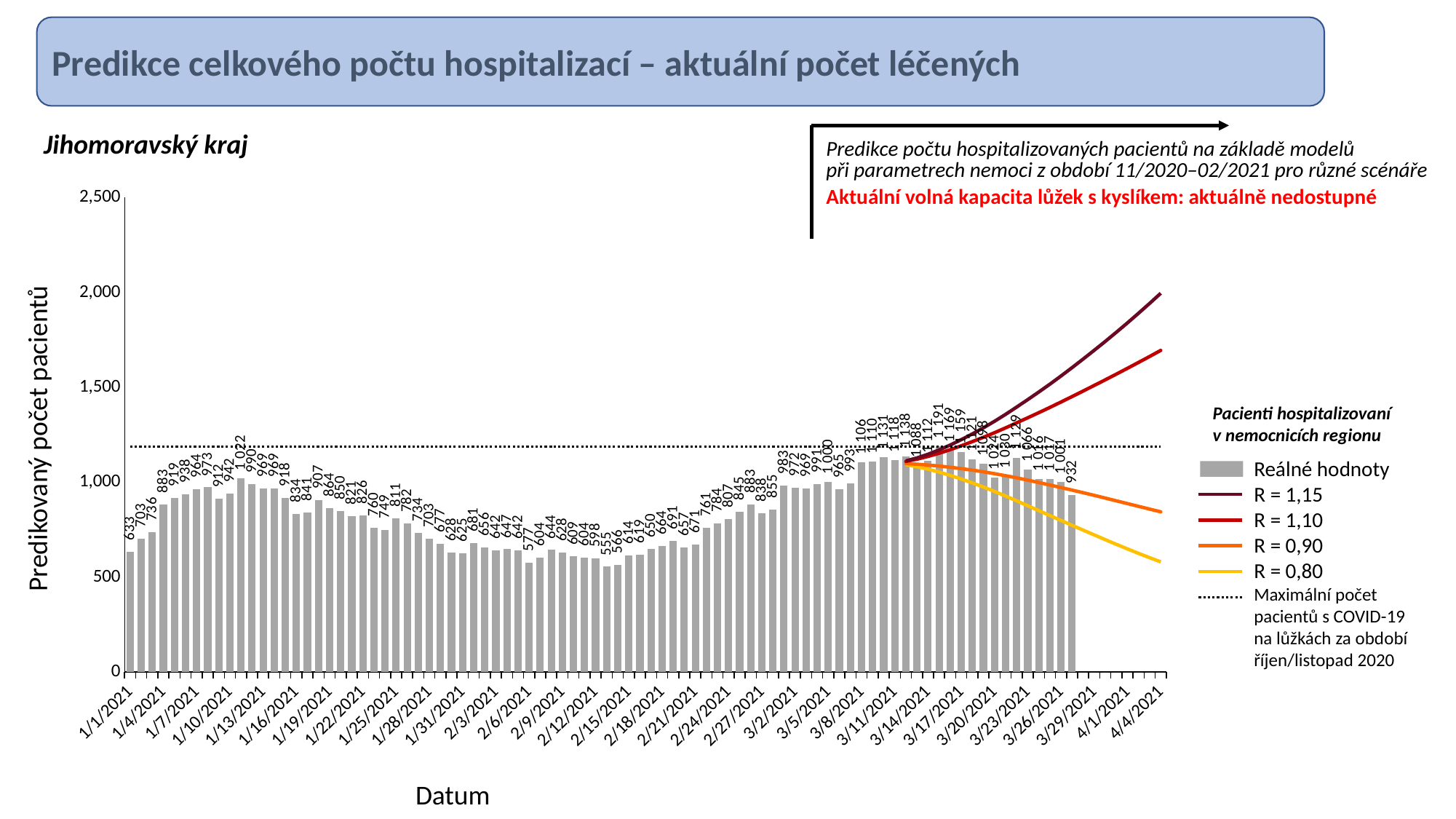

Predikce celkového počtu hospitalizací – aktuální počet léčených
Jihomoravský kraj
| Predikce počtu hospitalizovaných pacientů na základě modelů při parametrech nemoci z období 11/2020–02/2021 pro různé scénáře |
| --- |
| Aktuální volná kapacita lůžek s kyslíkem: aktuálně nedostupné |

### Chart

| Category |  |  |  |  |  |  |
|---|---|---|---|---|---|---|
| 44197 | 633.0 | None | None | None | None | 1189.0 |
| 44198 | 703.0 | None | None | None | None | 1189.0 |
| 44199 | 736.0 | None | None | None | None | 1189.0 |
| 44200 | 883.0 | None | None | None | None | 1189.0 |
| 44201 | 919.0 | None | None | None | None | 1189.0 |
| 44202 | 938.0 | None | None | None | None | 1189.0 |
| 44203 | 964.0 | None | None | None | None | 1189.0 |
| 44204 | 973.0 | None | None | None | None | 1189.0 |
| 44205 | 912.0 | None | None | None | None | 1189.0 |
| 44206 | 942.0 | None | None | None | None | 1189.0 |
| 44207 | 1022.0 | None | None | None | None | 1189.0 |
| 44208 | 990.0 | None | None | None | None | 1189.0 |
| 44209 | 969.0 | None | None | None | None | 1189.0 |
| 44210 | 969.0 | None | None | None | None | 1189.0 |
| 44211 | 918.0 | None | None | None | None | 1189.0 |
| 44212 | 834.0 | None | None | None | None | 1189.0 |
| 44213 | 841.0 | None | None | None | None | 1189.0 |
| 44214 | 907.0 | None | None | None | None | 1189.0 |
| 44215 | 864.0 | None | None | None | None | 1189.0 |
| 44216 | 850.0 | None | None | None | None | 1189.0 |
| 44217 | 821.0 | None | None | None | None | 1189.0 |
| 44218 | 826.0 | None | None | None | None | 1189.0 |
| 44219 | 760.0 | None | None | None | None | 1189.0 |
| 44220 | 749.0 | None | None | None | None | 1189.0 |
| 44221 | 811.0 | None | None | None | None | 1189.0 |
| 44222 | 782.0 | None | None | None | None | 1189.0 |
| 44223 | 734.0 | None | None | None | None | 1189.0 |
| 44224 | 703.0 | None | None | None | None | 1189.0 |
| 44225 | 677.0 | None | None | None | None | 1189.0 |
| 44226 | 628.0 | None | None | None | None | 1189.0 |
| 44227 | 625.0 | None | None | None | None | 1189.0 |
| 44228 | 681.0 | None | None | None | None | 1189.0 |
| 44229 | 656.0 | None | None | None | None | 1189.0 |
| 44230 | 642.0 | None | None | None | None | 1189.0 |
| 44231 | 647.0 | None | None | None | None | 1189.0 |
| 44232 | 642.0 | None | None | None | None | 1189.0 |
| 44233 | 577.0 | None | None | None | None | 1189.0 |
| 44234 | 604.0 | None | None | None | None | 1189.0 |
| 44235 | 644.0 | None | None | None | None | 1189.0 |
| 44236 | 628.0 | None | None | None | None | 1189.0 |
| 44237 | 609.0 | None | None | None | None | 1189.0 |
| 44238 | 604.0 | None | None | None | None | 1189.0 |
| 44239 | 598.0 | None | None | None | None | 1189.0 |
| 44240 | 555.0 | None | None | None | None | 1189.0 |
| 44241 | 566.0 | None | None | None | None | 1189.0 |
| 44242 | 614.0 | None | None | None | None | 1189.0 |
| 44243 | 619.0 | None | None | None | None | 1189.0 |
| 44244 | 650.0 | None | None | None | None | 1189.0 |
| 44245 | 664.0 | None | None | None | None | 1189.0 |
| 44246 | 691.0 | None | None | None | None | 1189.0 |
| 44247 | 657.0 | None | None | None | None | 1189.0 |
| 44248 | 671.0 | None | None | None | None | 1189.0 |
| 44249 | 761.0 | None | None | None | None | 1189.0 |
| 44250 | 784.0 | None | None | None | None | 1189.0 |
| 44251 | 807.0 | None | None | None | None | 1189.0 |
| 44252 | 845.0 | None | None | None | None | 1189.0 |
| 44253 | 883.0 | None | None | None | None | 1189.0 |
| 44254 | 838.0 | None | None | None | None | 1189.0 |
| 44255 | 855.0 | None | None | None | None | 1189.0 |
| 44256 | 983.0 | None | None | None | None | 1189.0 |
| 44257 | 972.0 | None | None | None | None | 1189.0 |
| 44258 | 969.0 | None | None | None | None | 1189.0 |
| 44259 | 991.0 | None | None | None | None | 1189.0 |
| 44260 | 1000.0 | None | None | None | None | 1189.0 |
| 44261 | 965.0 | None | None | None | None | 1189.0 |
| 44262 | 993.0 | None | None | None | None | 1189.0 |
| 44263 | 1106.0 | None | None | None | None | 1189.0 |
| 44264 | 1110.0 | None | None | None | None | 1189.0 |
| 44265 | 1131.0 | None | None | None | None | 1189.0 |
| 44266 | 1118.0 | None | None | None | None | 1189.0 |
| 44267 | 1138.0 | 1093.2212042041067 | 1098.846840235231 | 1110.0981122974795 | 1112.9085445471248 | 1189.0 |
| 44268 | 1088.0 | 1081.9174537246856 | 1095.0704116208497 | 1121.7723645553172 | 1128.5273033504104 | 1189.0 |
| 44269 | 1112.0 | 1068.9277727346546 | 1090.831947927085 | 1136.1358943229768 | 1147.7723007422774 | 1189.0 |
| 44270 | 1191.0 | 1053.8887346708423 | 1085.7432888848593 | 1152.9676825645333 | 1170.4995960600022 | 1189.0 |
| 44271 | 1169.0 | 1036.2299232635557 | 1079.2186361663103 | 1171.7452802074467 | 1196.2321744935855 | 1189.0 |
| 44272 | 1159.0 | 1017.049479414995 | 1071.9931160038916 | 1192.3100123662955 | 1224.559634704873 | 1189.0 |
| 44273 | 1121.0 | 996.668127886167 | 1064.1227662476597 | 1214.221646716372 | 1254.936094161759 | 1189.0 |
| 44274 | 1098.0 | 974.8182859543607 | 1055.2334143618712 | 1237.1359444079708 | 1287.080881692421 | 1189.0 |
| 44275 | 1024.0 | 951.5873603978075 | 1045.3565112550828 | 1261.291325606311 | 1321.3849883873768 | 1189.0 |
| 44276 | 1030.0 | 927.2823961794677 | 1034.7033602875324 | 1286.8006801664746 | 1357.965297451602 | 1189.0 |
| 44277 | 1129.0 | 902.160042413537 | 1023.3298388027767 | 1313.2987011978412 | 1396.3482989839254 | 1189.0 |
| 44278 | 1066.0 | 876.3692294329406 | 1011.1231650641462 | 1340.05827790683 | 1435.6516000395109 | 1189.0 |
| 44279 | 1016.0 | 850.4024881541088 | 998.4192628996442 | 1367.1139708561313 | 1475.8596044479004 | 1189.0 |
| 44280 | 1017.0 | 824.4247923485752 | 985.3587118611576 | 1394.6543875484756 | 1517.2241049336365 | 1189.0 |
| 44281 | 1001.0 | 798.618897600554 | 972.0910321735511 | 1422.8903621497034 | 1560.0283261479233 | 1189.0 |
| 44282 | 932.0 | 773.0440030913717 | 958.6246949200182 | 1451.7554222893139 | 1604.2031117445592 | 1189.0 |
| 44283 | 0.0 | 747.7124212078122 | 944.9320125636061 | 1481.0598743869225 | 1649.5293431730504 | 1189.0 |
| 44284 | 0.0 | 722.4596844044399 | 930.8225279606537 | 1510.4928254129525 | 1695.6654169699852 | 1189.0 |
| 44285 | 0.0 | 697.3805004194693 | 916.3778351747903 | 1540.1006217367346 | 1742.678309674204 | 1189.0 |
| 44286 | 0.0 | 672.7472820925952 | 901.8537014767618 | 1570.140637300935 | 1790.8704928006425 | 1189.0 |
| 44287 | 0.0 | 648.6597255304166 | 887.3310931329892 | 1600.6789149868462 | 1840.3334179005697 | 1189.0 |
| 44288 | 0.0 | 625.2100516709103 | 872.8767514552682 | 1631.7124725836695 | 1891.0717174504305 | 1189.0 |
| 44289 | 0.0 | 602.3718259556326 | 858.4579332081927 | 1663.118490006536 | 1942.9575135955165 | 1189.0 |
| 44290 | 0.0 | 580.1897346571668 | 844.1275683840718 | 1694.935808419978 | 1996.0339207158227 | 1189.0 |
|  | None | None | None | None | None | None |
|  | None | None | None | None | None | None |
|  | None | None | None | None | None | None |
|  | None | None | None | None | None | None |
|  | None | None | None | None | None | None |
|  | None | None | None | None | None | None |
|  | None | None | None | None | None | None |
|  | None | None | None | None | None | None |
|  | None | None | None | None | None | None |
|  | None | None | None | None | None | None |
|  | None | None | None | None | None | None |
|  | None | None | None | None | None | None |
|  | None | None | None | None | None | None |
|  | None | None | None | None | None | None |
|  | None | None | None | None | None | None |
|  | None | None | None | None | None | None |
|  | None | None | None | None | None | None |
|  | None | None | None | None | None | None |
|  | None | None | None | None | None | None |
|  | None | None | None | None | None | None |
|  | None | None | None | None | None | None |
|  | None | None | None | None | None | None |
|  | None | None | None | None | None | None |
|  | None | None | None | None | None | None |
|  | None | None | None | None | None | None |
|  | None | None | None | None | None | None |
|  | None | None | None | None | None | None |
|  | None | None | None | None | None | None |
|  | None | None | None | None | None | None |
|  | None | None | None | None | None | None |
|  | None | None | None | None | None | None |
|  | None | None | None | None | None | None |
|  | None | None | None | None | None | None |
|  | None | None | None | None | None | None |
|  | None | None | None | None | None | None |
|  | None | None | None | None | None | None |
|  | None | None | None | None | None | None |
|  | None | None | None | None | None | None |
|  | None | None | None | None | None | None |
|  | None | None | None | None | None | None |
|  | None | None | None | None | None | None |
|  | None | None | None | None | None | None |
|  | None | None | None | None | None | None |
|  | None | None | None | None | None | None |
|  | None | None | None | None | None | None |
|  | None | None | None | None | None | None |
|  | None | None | None | None | None | None |
|  | None | None | None | None | None | None |
|  | None | None | None | None | None | None |
|  | None | None | None | None | None | None |
|  | None | None | None | None | None | None |
|  | None | None | None | None | None | None |
|  | None | None | None | None | None | None |
|  | None | None | None | None | None | None |
|  | None | None | None | None | None | None |
|  | None | None | None | None | None | None |
|  | None | None | None | None | None | None |
|  | None | None | None | None | None | None |
|  | None | None | None | None | None | None |
|  | None | None | None | None | None | None |
|  | None | None | None | None | None | None |
|  | None | None | None | None | None | None |
|  | None | None | None | None | None | None |
|  | None | None | None | None | None | None |
|  | None | None | None | None | None | None |
|  | None | None | None | None | None | None |
|  | None | None | None | None | None | None |
|  | None | None | None | None | None | None |
|  | None | None | None | None | None | None |
|  | None | None | None | None | None | None |
|  | None | None | None | None | None | None |
|  | None | None | None | None | None | None |
|  | None | None | None | None | None | None |
|  | None | None | None | None | None | None |
|  | None | None | None | None | None | None |
|  | None | None | None | None | None | None |
|  | None | None | None | None | None | None |
|  | None | None | None | None | None | None |
|  | None | None | None | None | None | None |
|  | None | None | None | None | None | None |
|  | None | None | None | None | None | None |
|  | None | None | None | None | None | None |
|  | None | None | None | None | None | None |
|  | None | None | None | None | None | None |
|  | None | None | None | None | None | None |
|  | None | None | None | None | None | None |
|  | None | None | None | None | None | None |
Pacienti hospitalizovaní v nemocnicích regionu
Predikovaný počet pacientů
Reálné hodnoty
R = 1,15
R = 1,10
R = 0,90
R = 0,80
Maximální počet pacientů s COVID-19 na lůžkách za období říjen/listopad 2020

Datum